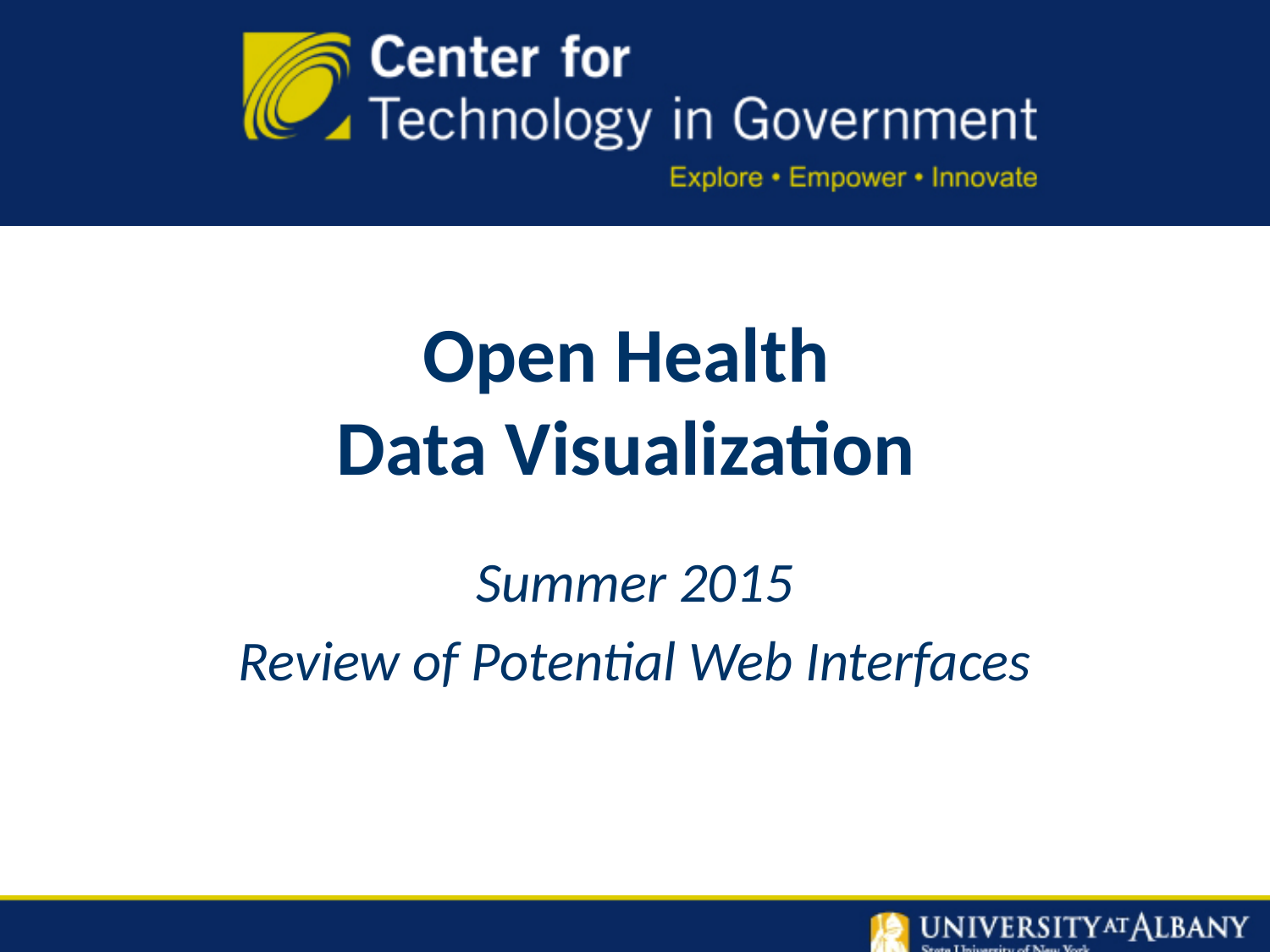

# Open Health Data Visualization
Summer 2015
Review of Potential Web Interfaces